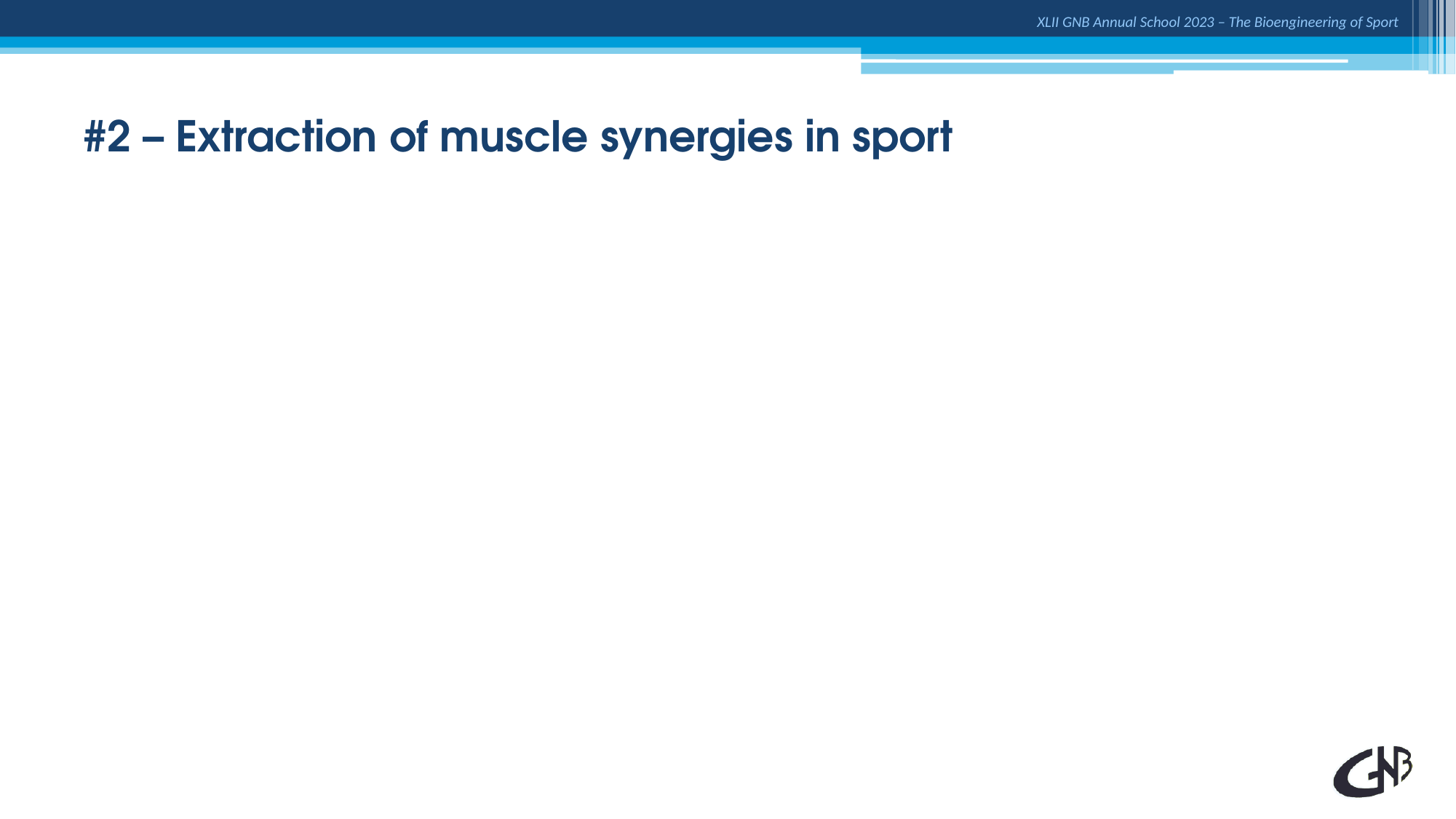

# #2 – Extraction of muscle synergies in sport